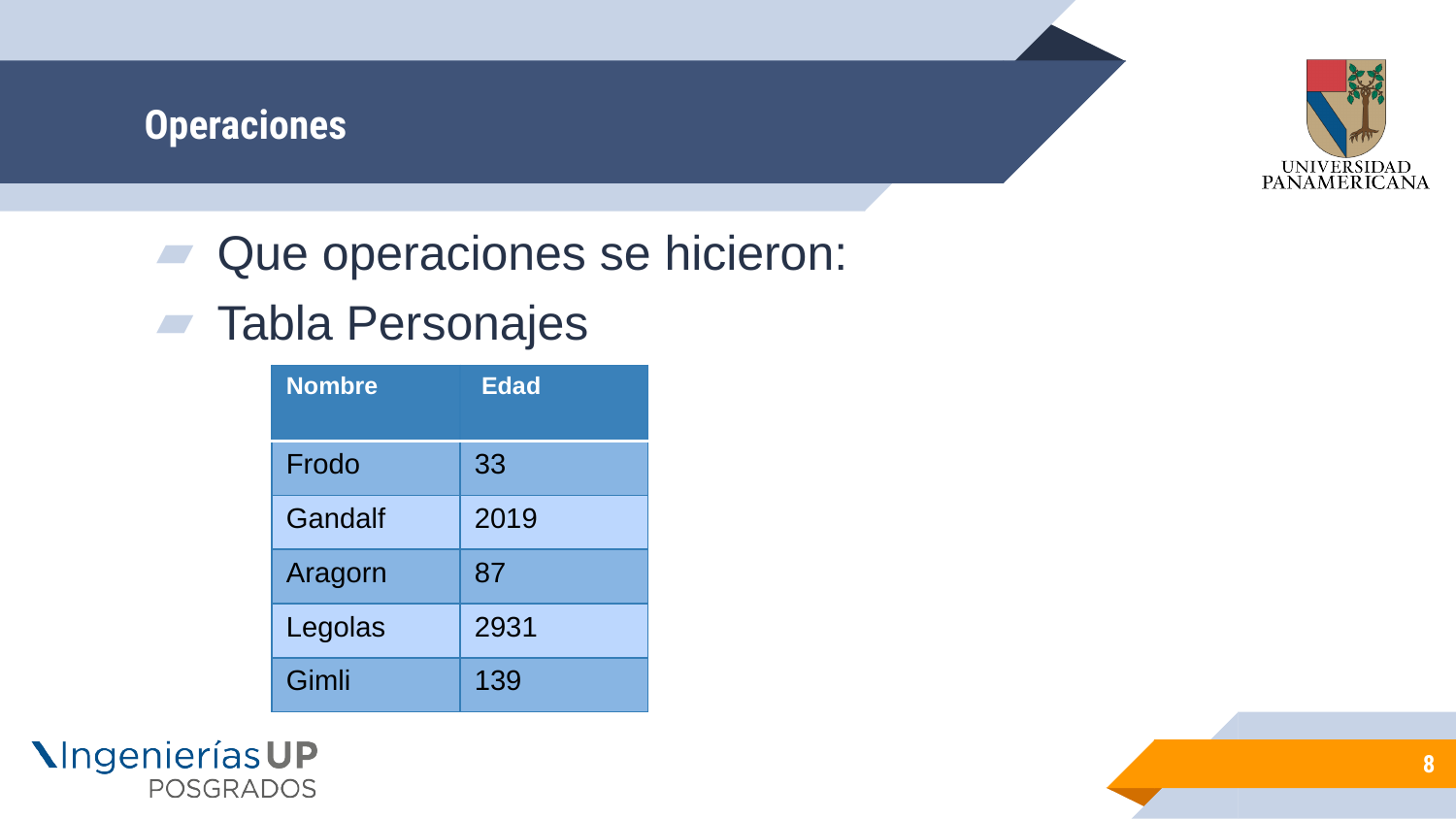

# Operaciones
Que operaciones se hicieron:
Tabla Personajes

| Nombre | Edad |
| --- | --- |
| Frodo | 33 |
| Gandalf | 2019 |
| Aragorn | 87 |
| Legolas | 2931 |
| Gimli | 139 |
8